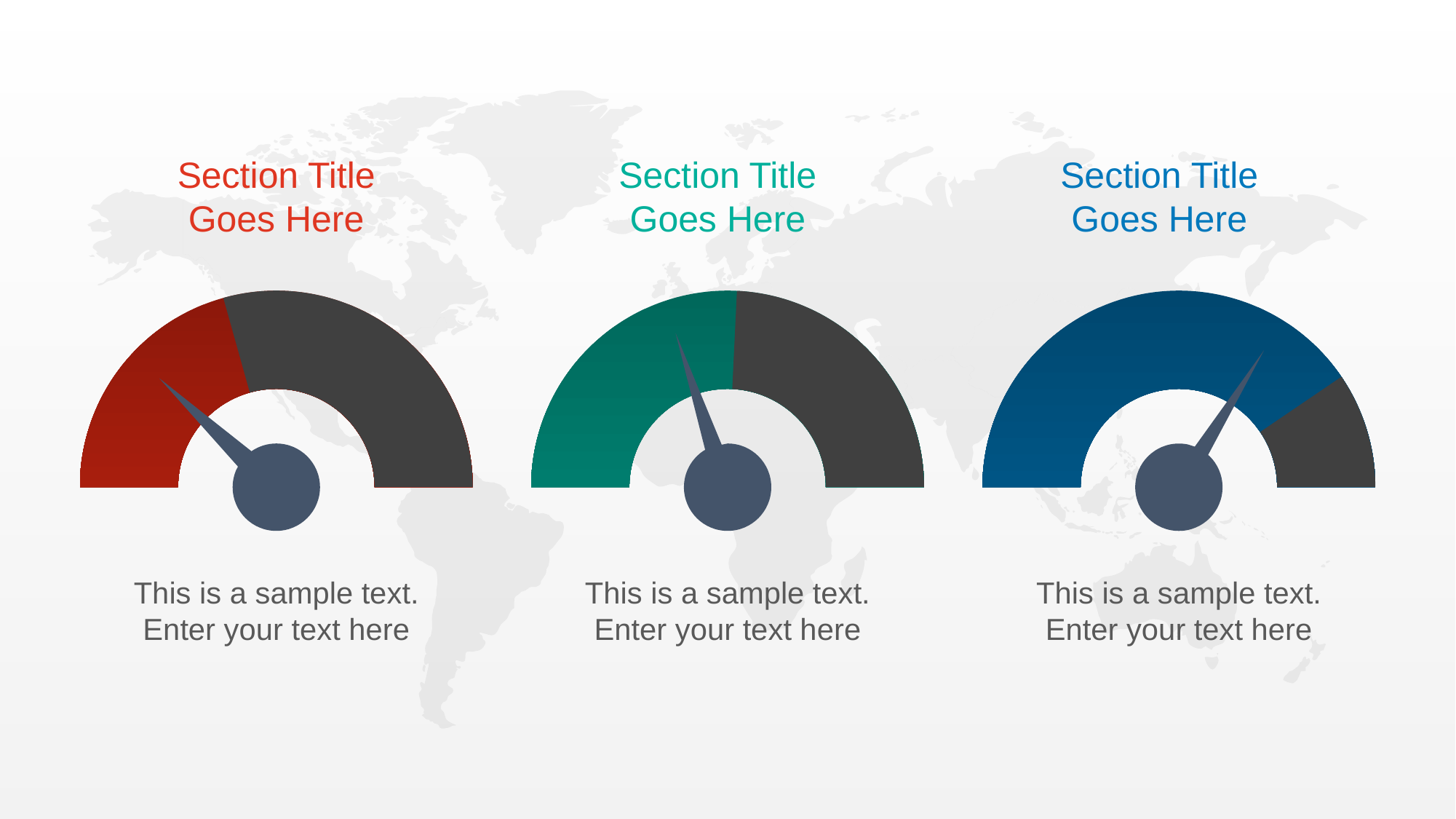

Section Title Goes Here
Section Title Goes Here
Section Title Goes Here

This is a sample text. Enter your text here
This is a sample text. Enter your text here
This is a sample text. Enter your text here